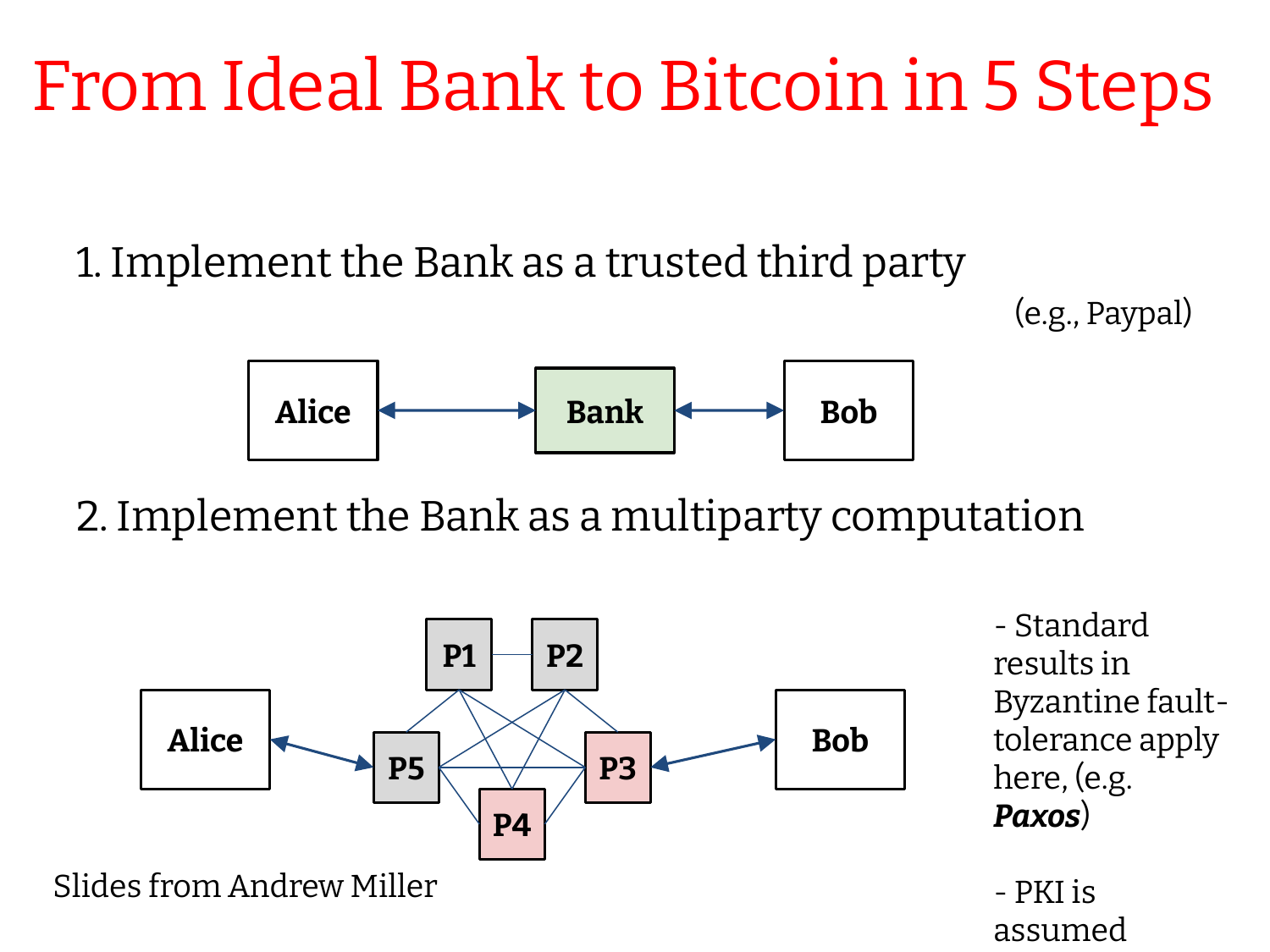

# From Ideal Bank to Bitcoin in 5 Steps
1. Implement the Bank as a trusted third party

(e.g., Paypal)
Alice
Bob
Bank
2. Implement the Bank as a multiparty computation
- Standard results in Byzantine fault- tolerance apply here, (e.g. Paxos)

- PKI is assumed
P1
P2
Alice
Bob
P5
P3
P4
Slides from Andrew Miller